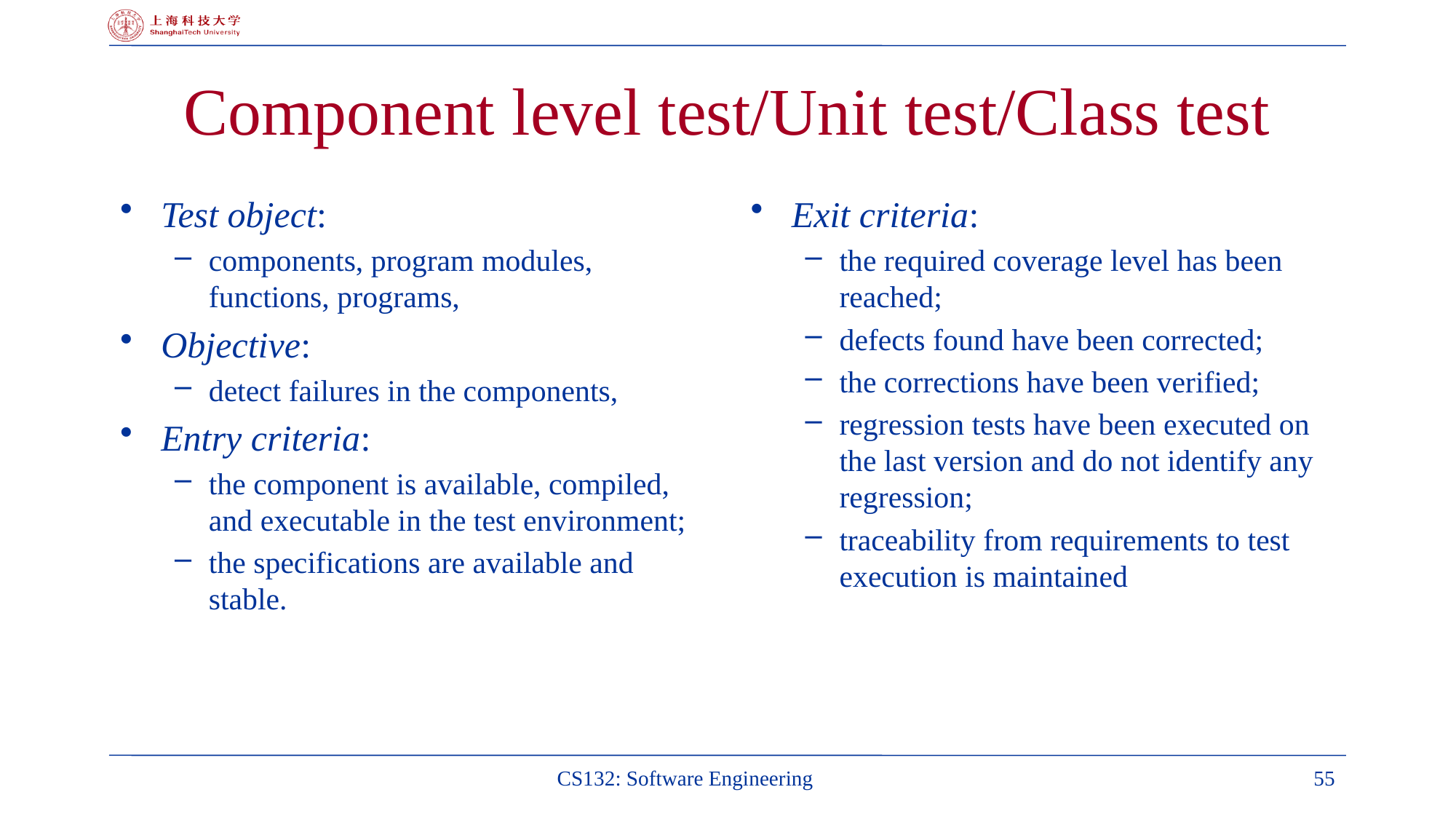

# Component level test/Unit test/Class test
Test object:
components, program modules, functions, programs,
Objective:
detect failures in the components,
Entry criteria:
the component is available, compiled, and executable in the test environment;
the specifications are available and stable.

Exit criteria:
the required coverage level has been reached;
defects found have been corrected;
the corrections have been verified;
regression tests have been executed on the last version and do not identify any regression;
traceability from requirements to test execution is maintained

CS132: Software Engineering
55